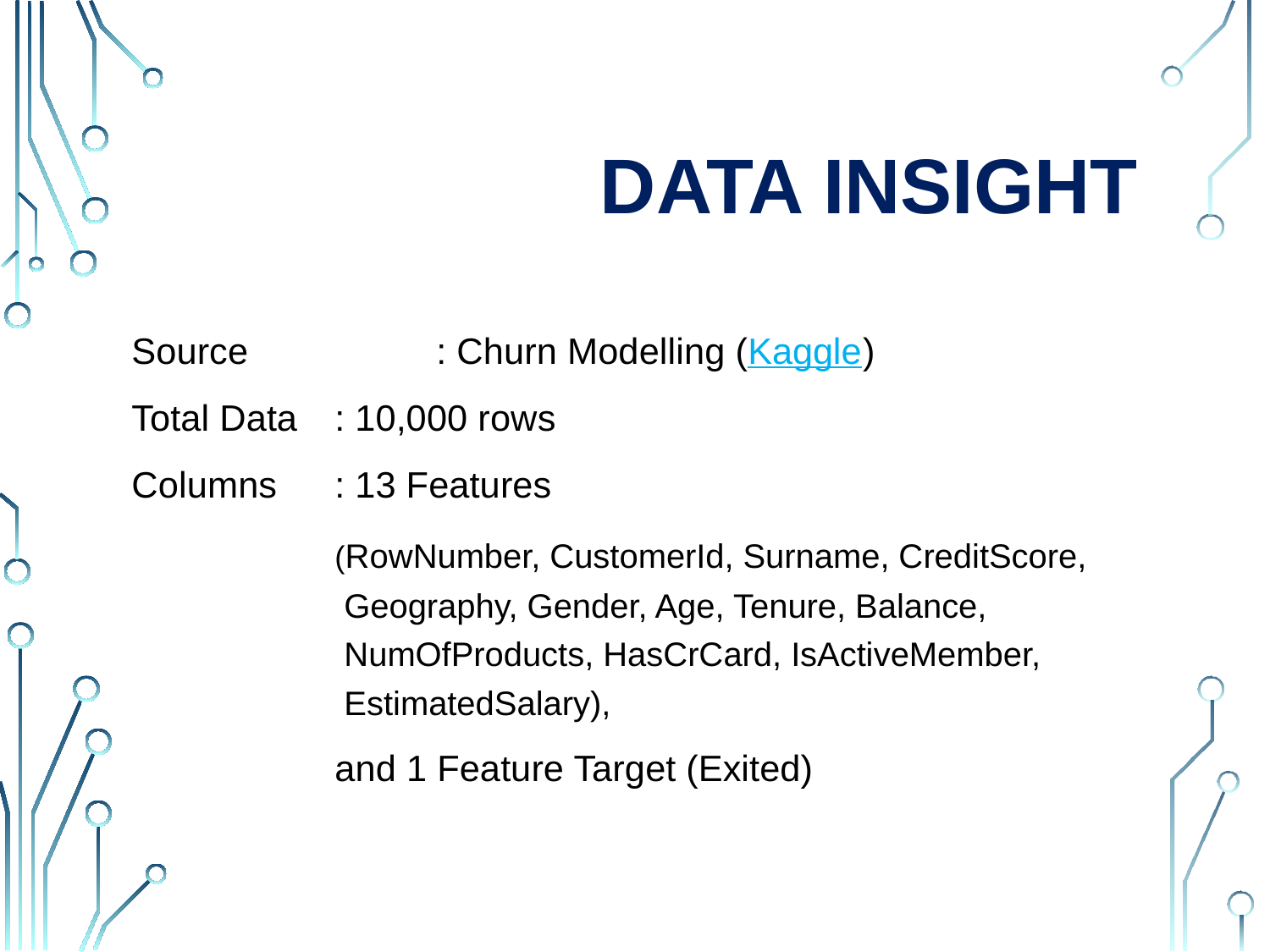

# DATA INSIGHT
Source 		: Churn Modelling (Kaggle)
Total Data 	: 10,000 rows
Columns	: 13 Features
		(RowNumber, CustomerId, Surname, CreditScore,
		 Geography, Gender, Age, Tenure, Balance,
		 NumOfProducts, HasCrCard, IsActiveMember,
		 EstimatedSalary),
		and 1 Feature Target (Exited)